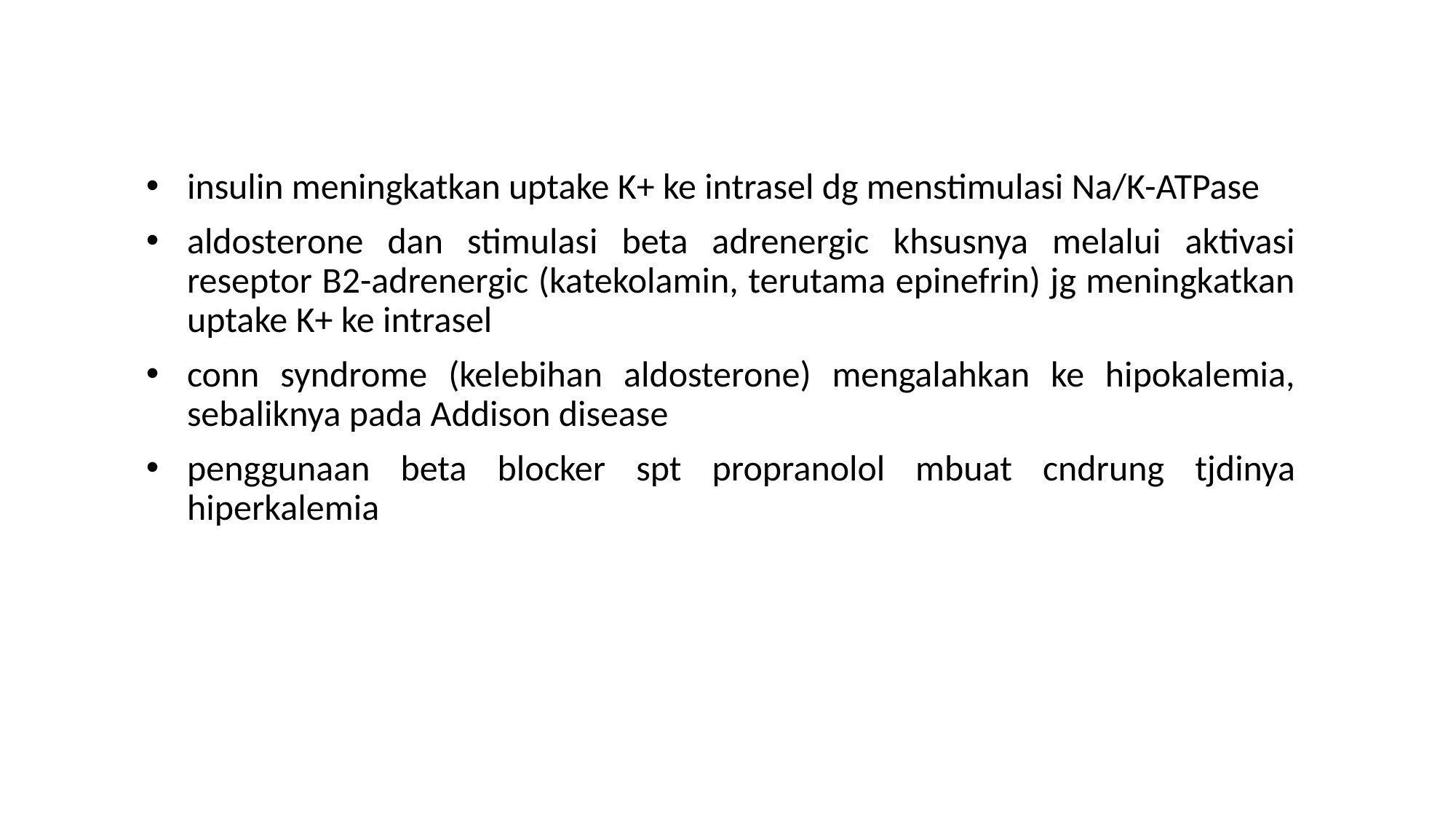

insulin meningkatkan uptake K+ ke intrasel dg menstimulasi Na/K-ATPase
aldosterone dan stimulasi beta adrenergic khsusnya melalui aktivasi reseptor B2-adrenergic (katekolamin, terutama epinefrin) jg meningkatkan uptake K+ ke intrasel
conn syndrome (kelebihan aldosterone) mengalahkan ke hipokalemia, sebaliknya pada Addison disease
penggunaan beta blocker spt propranolol mbuat cndrung tjdinya hiperkalemia